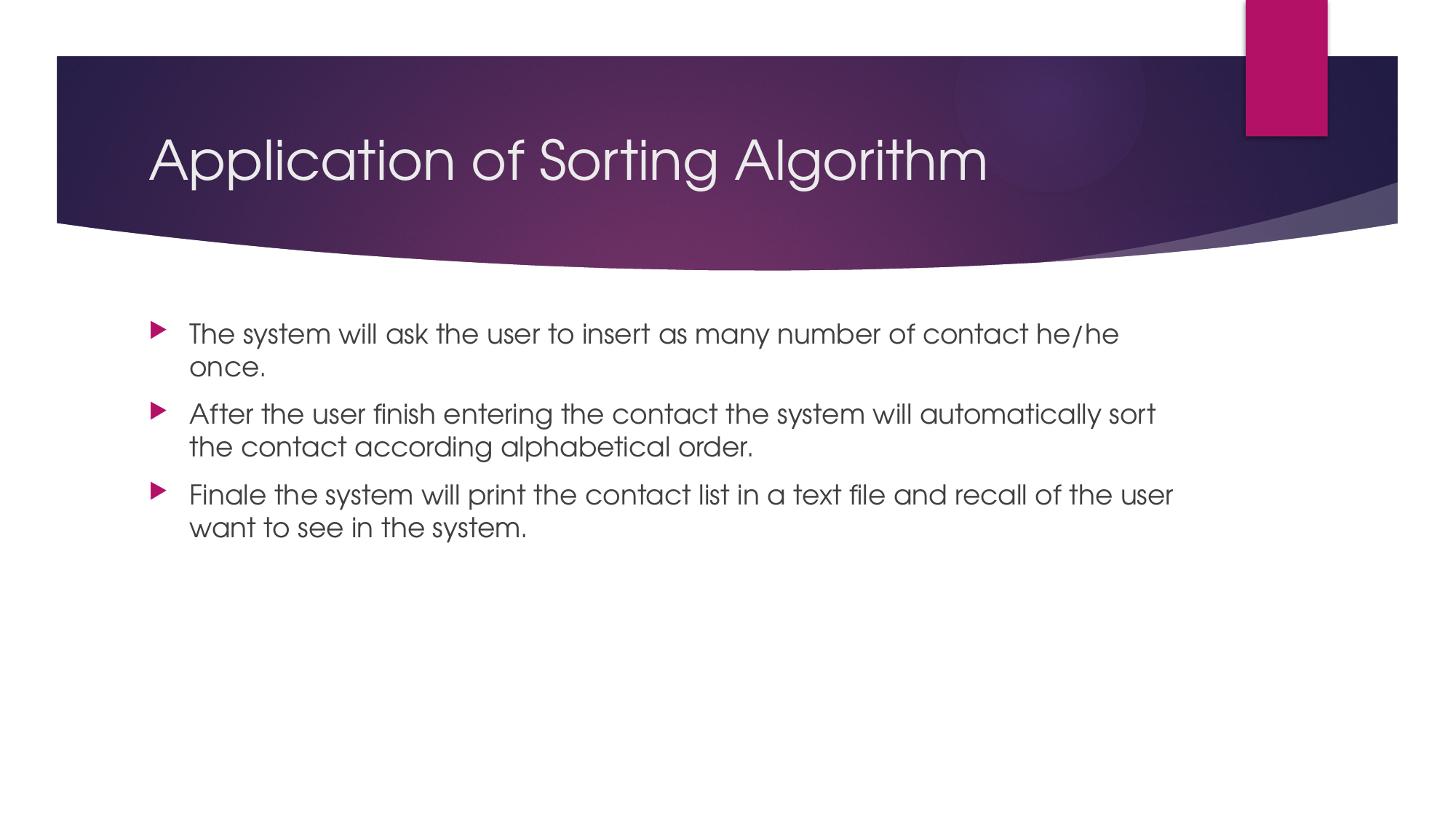

# Application of Sorting Algorithm
The system will ask the user to insert as many number of contact he/he once.
After the user finish entering the contact the system will automatically sort the contact according alphabetical order.
Finale the system will print the contact list in a text file and recall of the user want to see in the system.